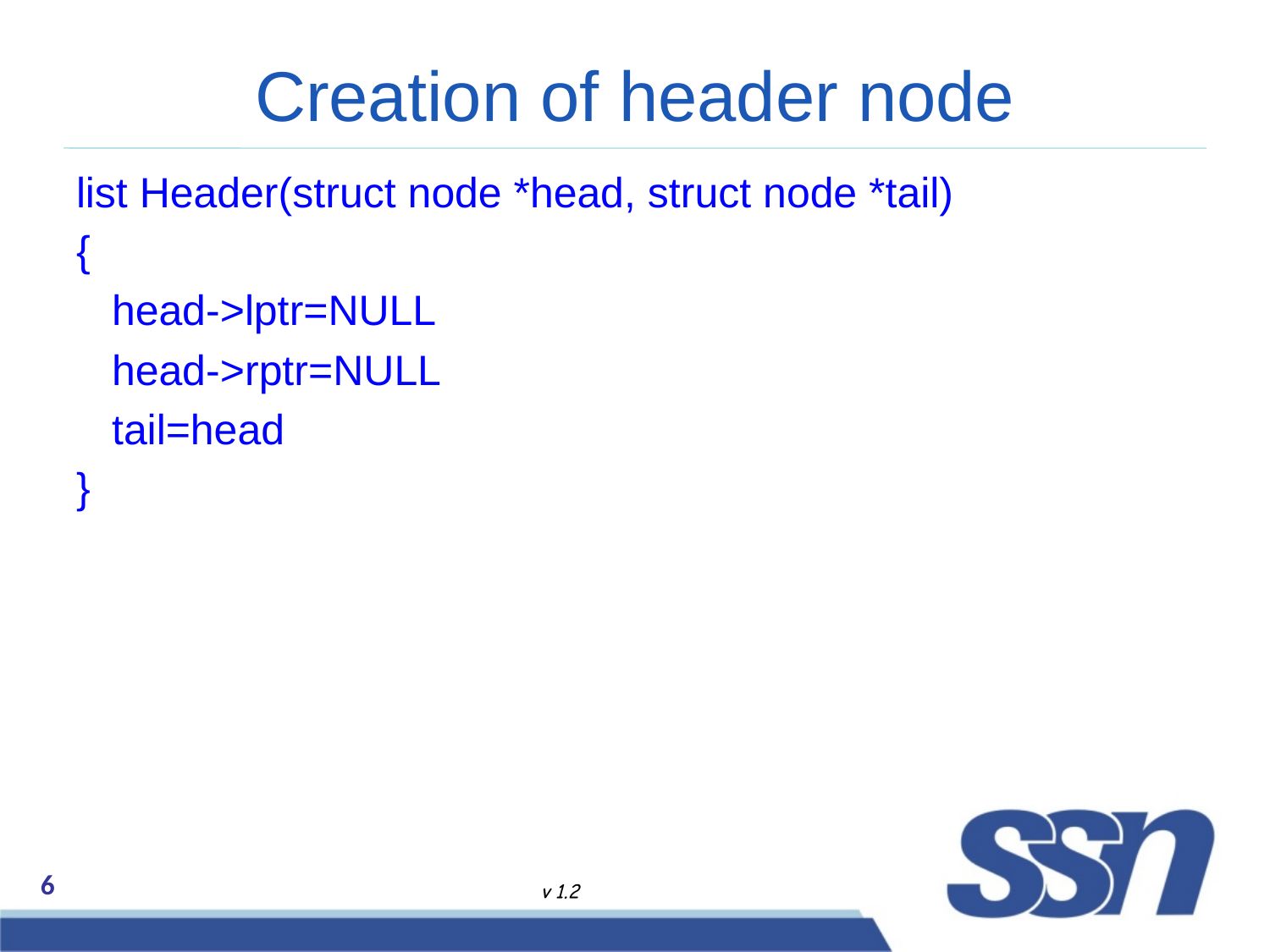

# Creation of header node
list Header(struct node *head, struct node *tail)
{
   head->lptr=NULL
   head->rptr=NULL
   tail=head
}